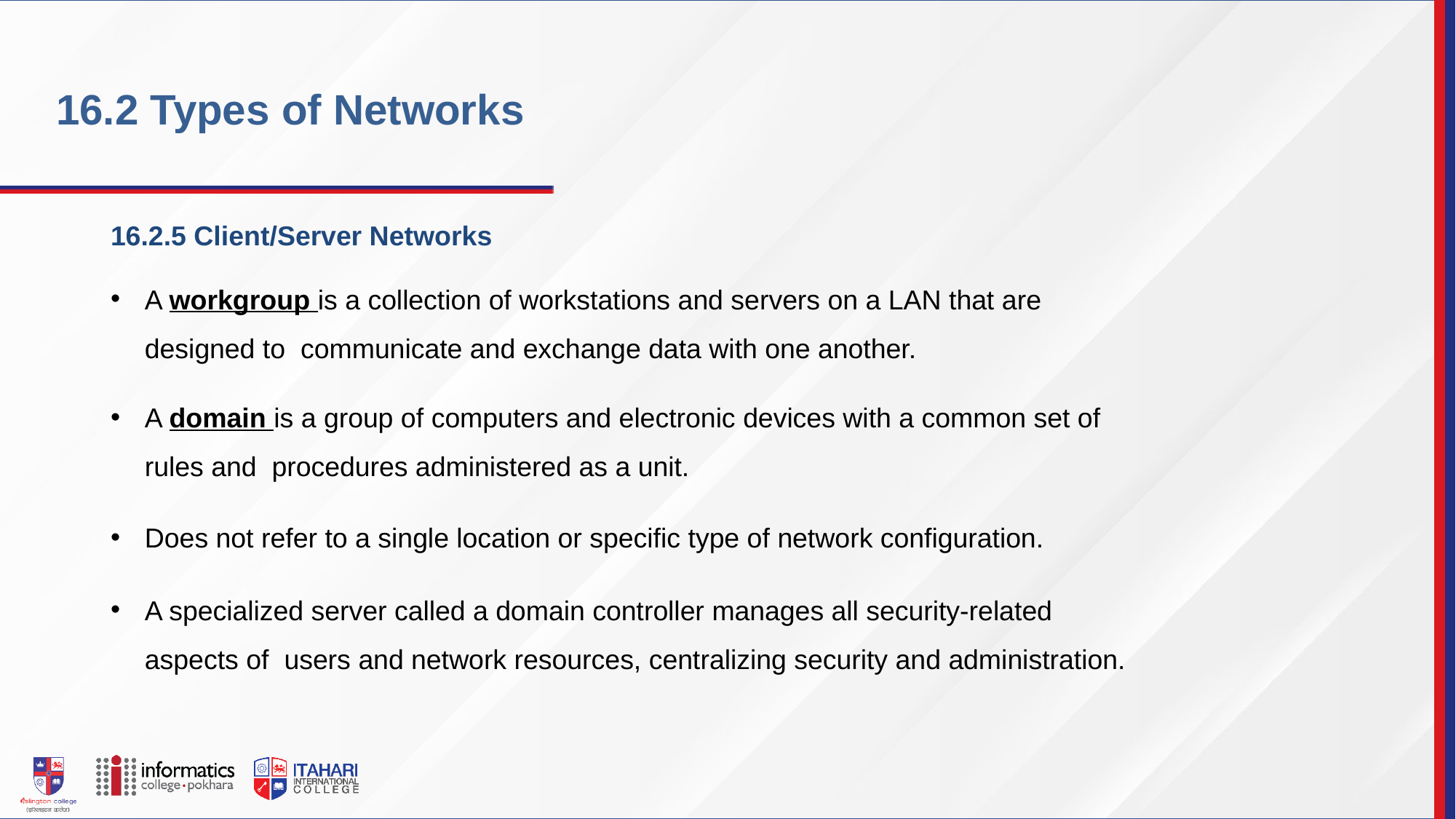

16.2 Types of Networks
16.2.5 Client/Server Networks
A workgroup is a collection of workstations and servers on a LAN that are designed to  communicate and exchange data with one another.
A domain is a group of computers and electronic devices with a common set of rules and  procedures administered as a unit.

Does not refer to a single location or specific type of network configuration.
A specialized server called a domain controller manages all security-related aspects of  users and network resources, centralizing security and administration.